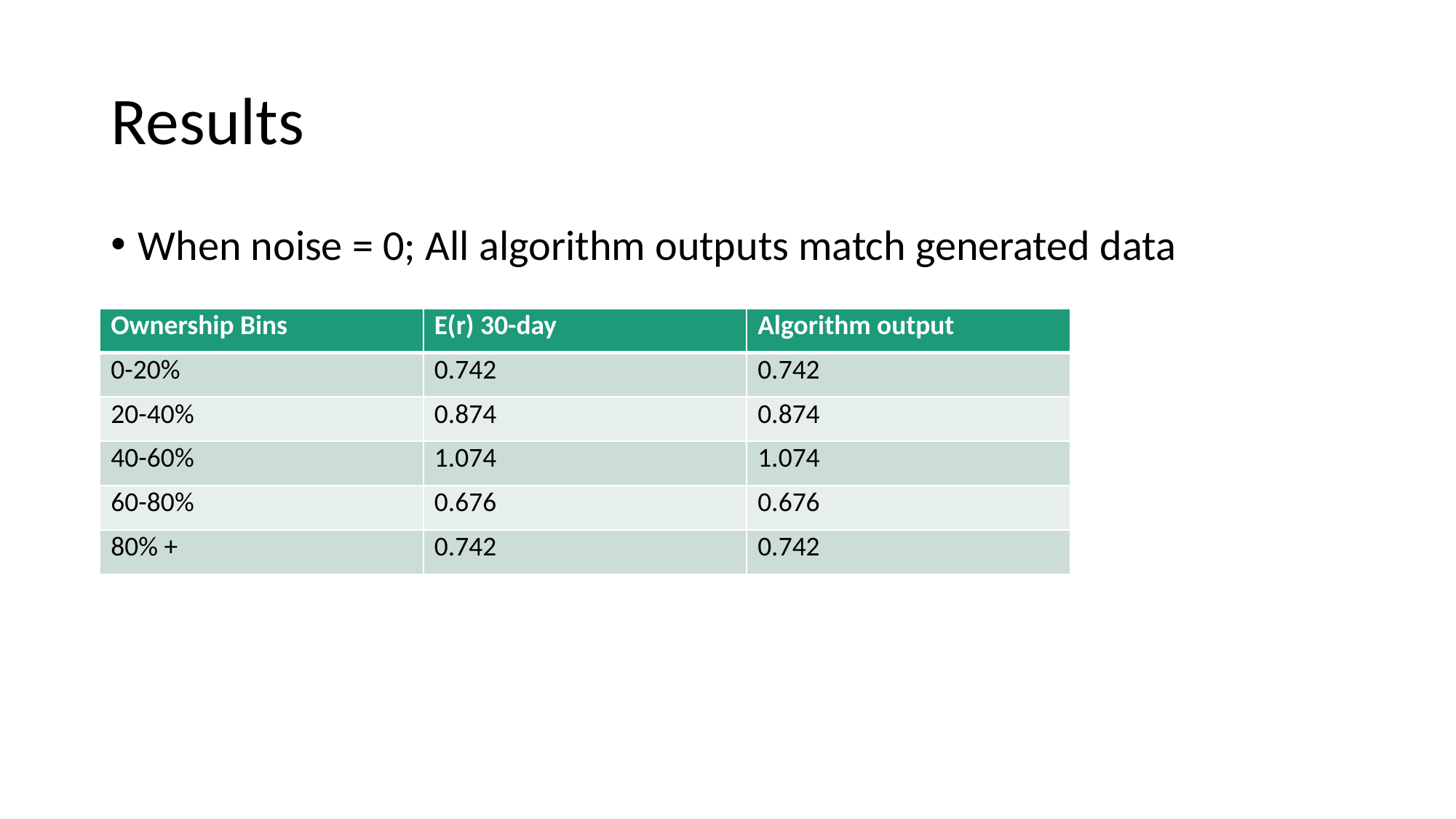

# Results
When noise = 0; All algorithm outputs match generated data
| Ownership Bins | E(r) 30-day | Algorithm output |
| --- | --- | --- |
| 0-20% | 0.742 | 0.742 |
| 20-40% | 0.874 | 0.874 |
| 40-60% | 1.074 | 1.074 |
| 60-80% | 0.676 | 0.676 |
| 80% + | 0.742 | 0.742 |